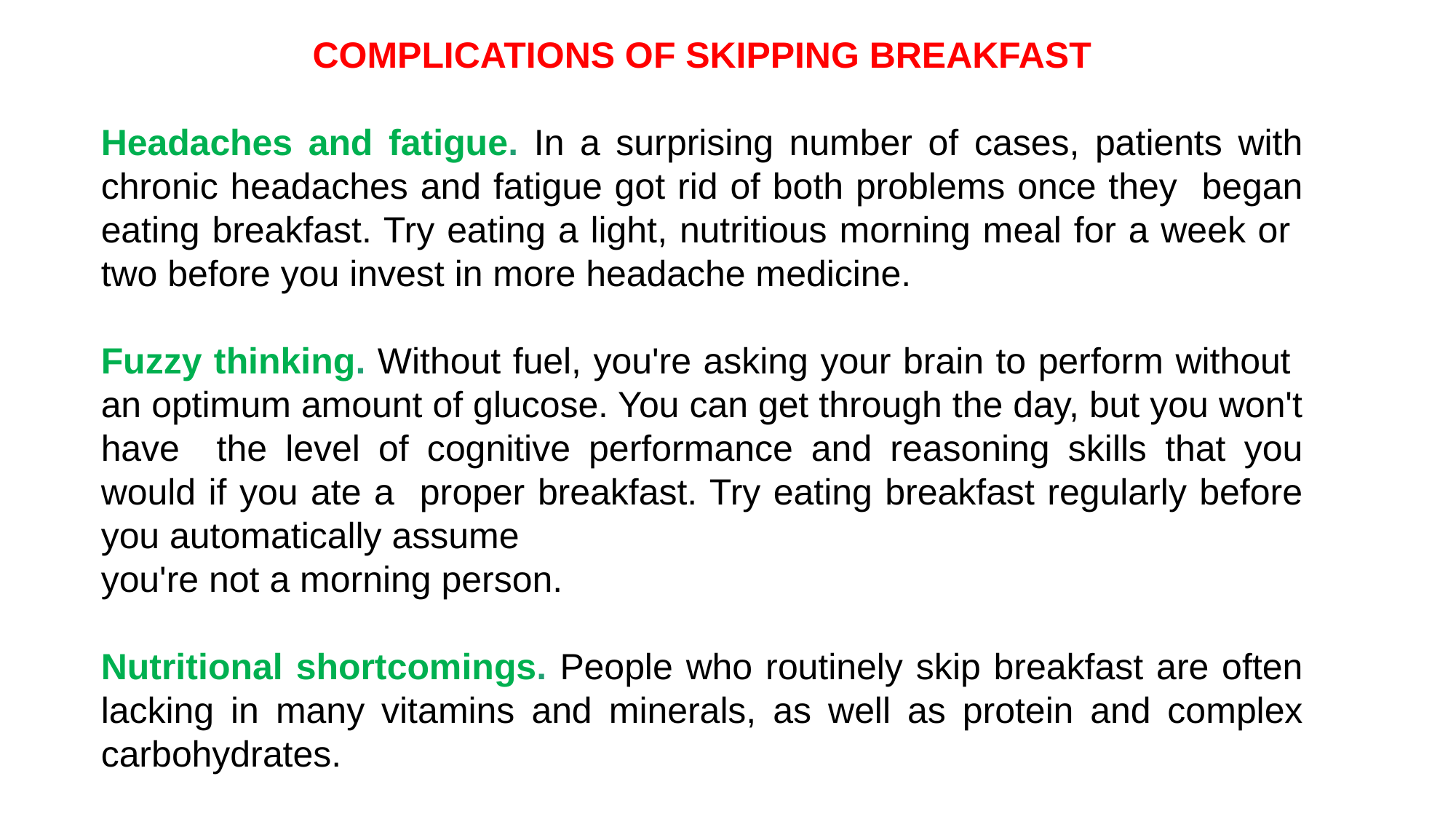

COMPLICATIONS OF SKIPPING BREAKFAST

Headaches and fatigue. In a surprising number of cases, patients with chronic headaches and fatigue got rid of both problems once they  began eating breakfast. Try eating a light, nutritious morning meal for a week or  two before you invest in more headache medicine.

Fuzzy thinking. Without fuel, you're asking your brain to perform without  an optimum amount of glucose. You can get through the day, but you won't have  the level of cognitive performance and reasoning skills that you would if you ate a  proper breakfast. Try eating breakfast regularly before you automatically assume
you're not a morning person.

Nutritional shortcomings. People who routinely skip breakfast are often lacking in many vitamins and minerals, as well as protein and complex carbohydrates.